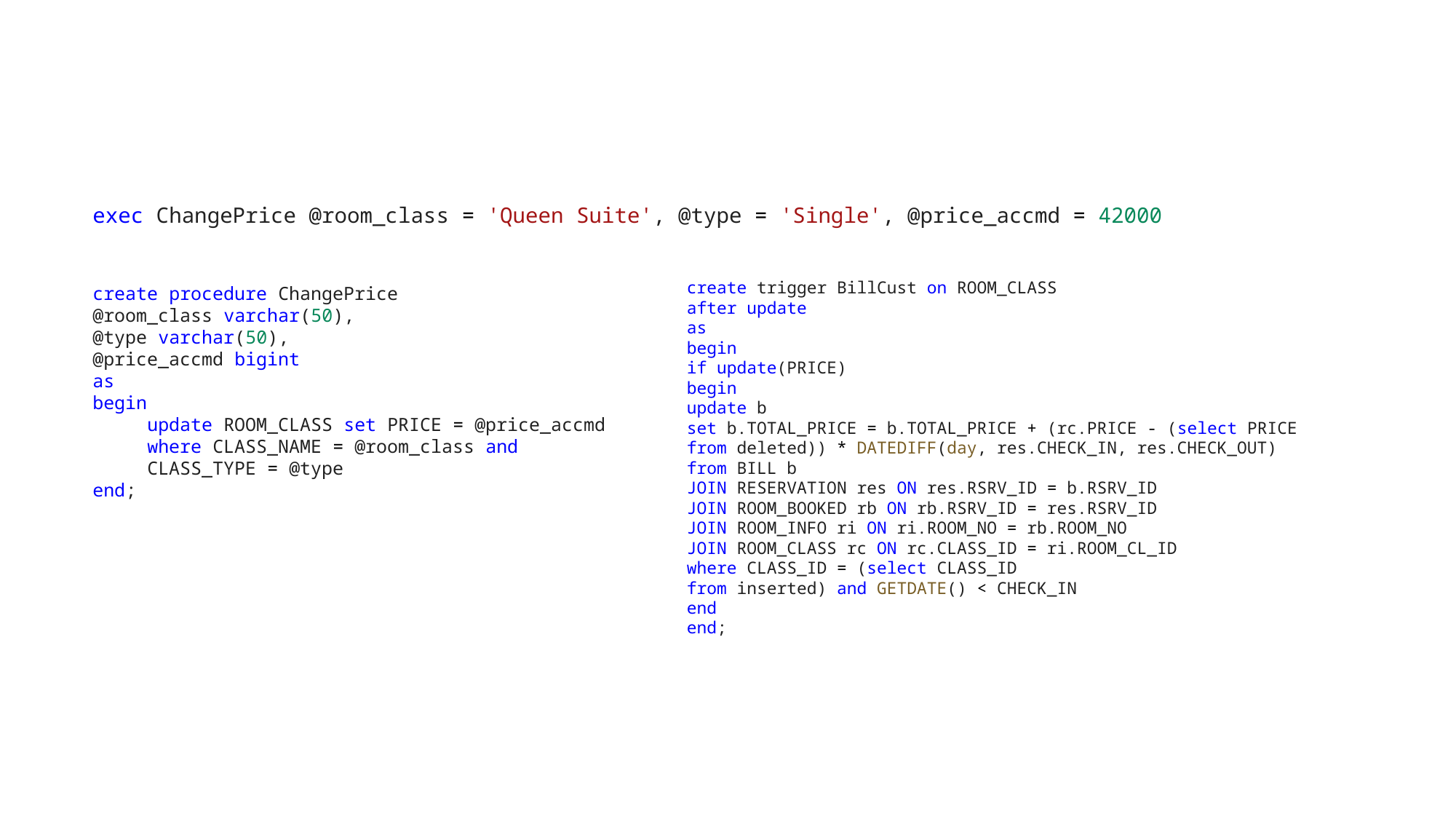

exec ChangePrice @room_class = 'Queen Suite', @type = 'Single', @price_accmd = 42000
create trigger BillCust on ROOM_CLASS
after update
as
begin
if update(PRICE)
begin
update b
set b.TOTAL_PRICE = b.TOTAL_PRICE + (rc.PRICE - (select PRICE
from deleted)) * DATEDIFF(day, res.CHECK_IN, res.CHECK_OUT)
from BILL b
JOIN RESERVATION res ON res.RSRV_ID = b.RSRV_ID
JOIN ROOM_BOOKED rb ON rb.RSRV_ID = res.RSRV_ID
JOIN ROOM_INFO ri ON ri.ROOM_NO = rb.ROOM_NO
JOIN ROOM_CLASS rc ON rc.CLASS_ID = ri.ROOM_CL_ID
where CLASS_ID = (select CLASS_ID
from inserted) and GETDATE() < CHECK_IN
end
end;
create procedure ChangePrice
@room_class varchar(50),
@type varchar(50),
@price_accmd bigint
as
begin
update ROOM_CLASS set PRICE = @price_accmd
where CLASS_NAME = @room_class and
CLASS_TYPE = @type
end;